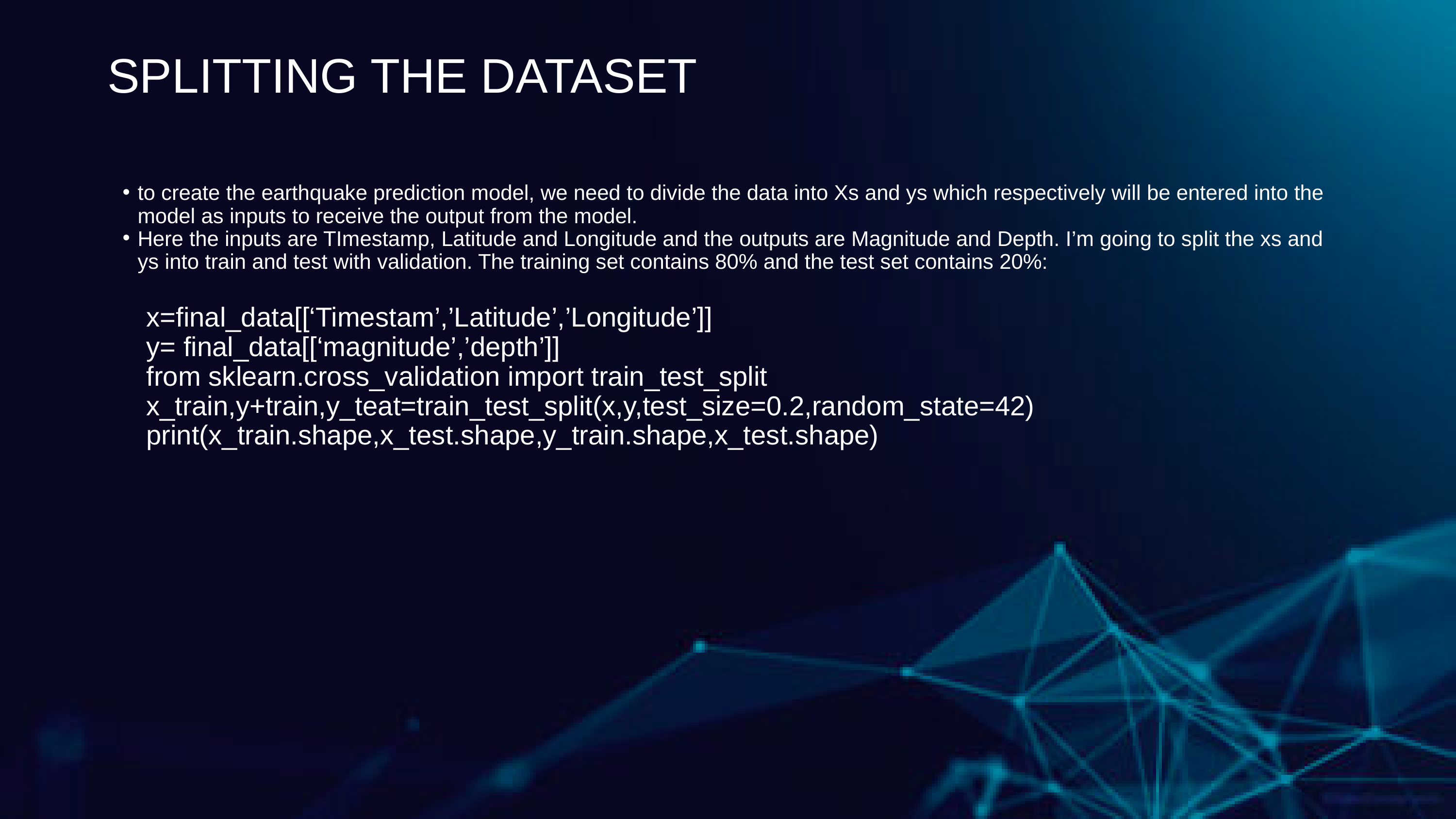

SPLITTING THE DATASET
to create the earthquake prediction model, we need to divide the data into Xs and ys which respectively will be entered into the model as inputs to receive the output from the model.
Here the inputs are TImestamp, Latitude and Longitude and the outputs are Magnitude and Depth. I’m going to split the xs and ys into train and test with validation. The training set contains 80% and the test set contains 20%:

	x=final_data[[‘Timestam’,’Latitude’,’Longitude’]]
	y= final_data[[‘magnitude’,’depth’]]
	from sklearn.cross_validation import train_test_split
	x_train,y+train,y_teat=train_test_split(x,y,test_size=0.2,random_state=42)
	print(x_train.shape,x_test.shape,y_train.shape,x_test.shape)